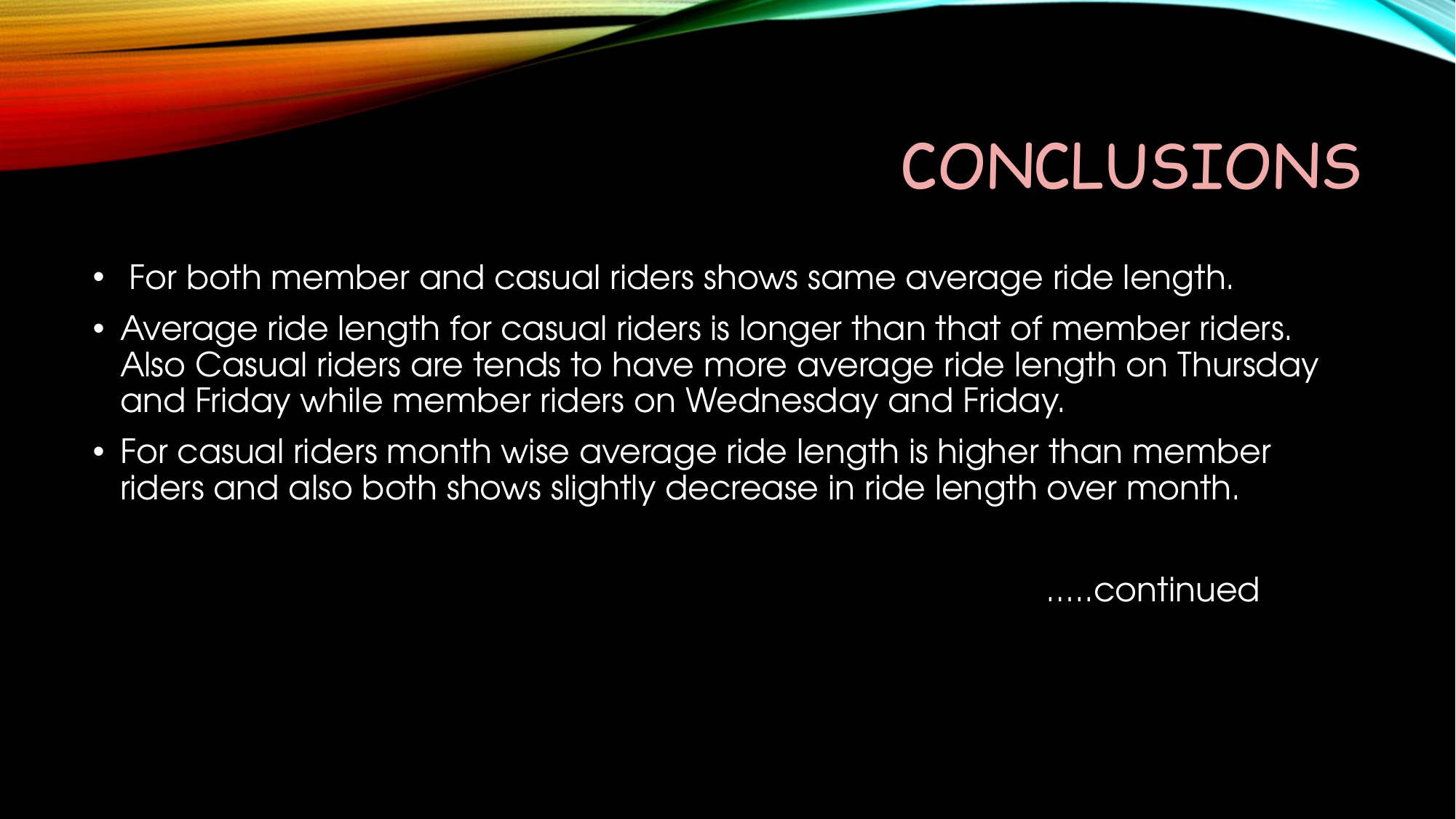

# conclusions
 For both member and casual riders shows same average ride length.
Average ride length for casual riders is longer than that of member riders. Also Casual riders are tends to have more average ride length on Thursday and Friday while member riders on Wednesday and Friday.
For casual riders month wise average ride length is higher than member riders and also both shows slightly decrease in ride length over month.

                                                                                                       …..continued